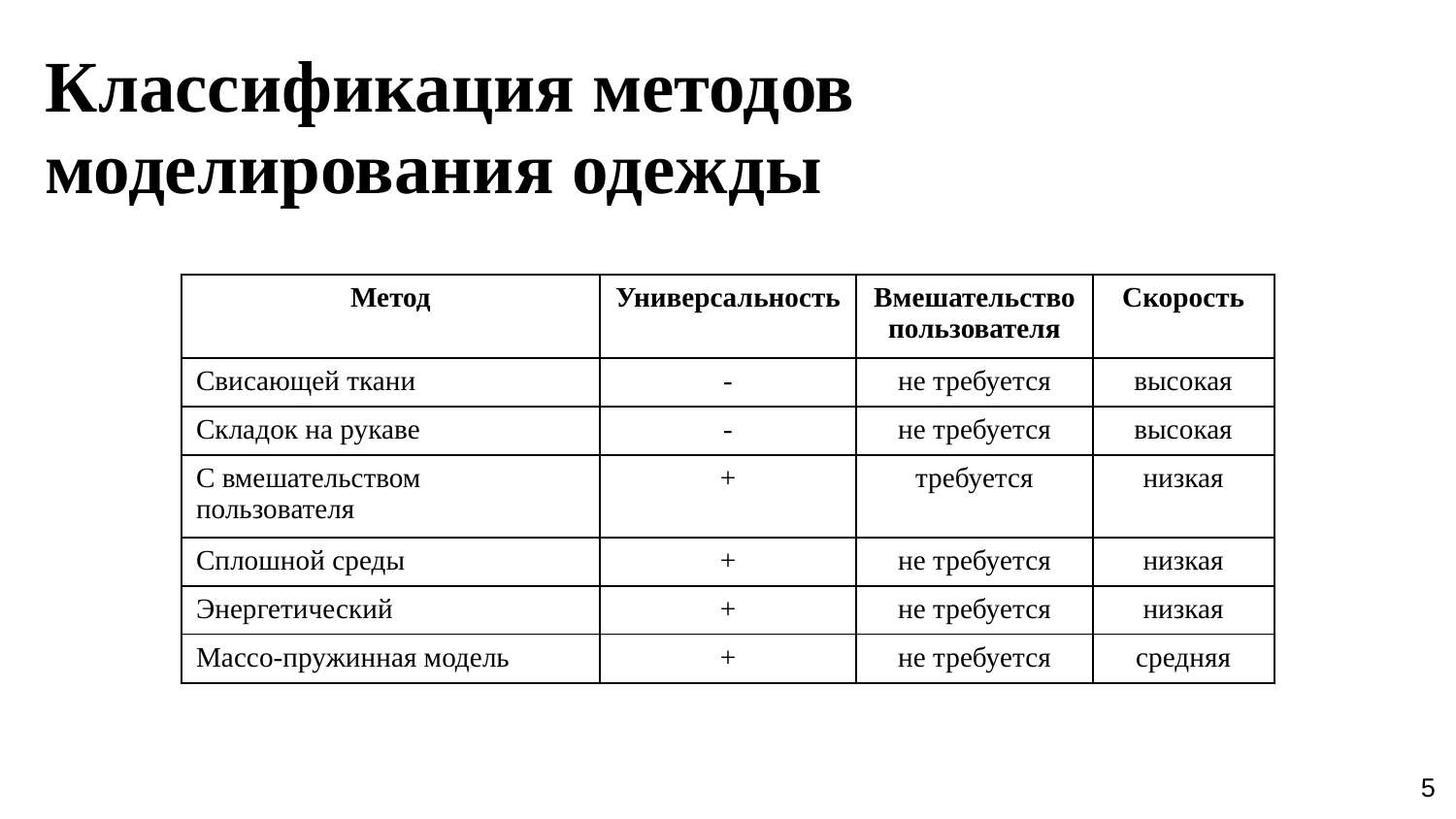

Классификация методов
моделирования одежды
| Метод | Универсальность | Вмешательство пользователя | Скорость |
| --- | --- | --- | --- |
| Свисающей ткани | - | не требуется | высокая |
| Складок на рукаве | - | не требуется | высокая |
| С вмешательством пользователя | + | требуется | низкая |
| Сплошной среды | + | не требуется | низкая |
| Энергетический | + | не требуется | низкая |
| Массо-пружинная модель | + | не требуется | средняя |
# 5